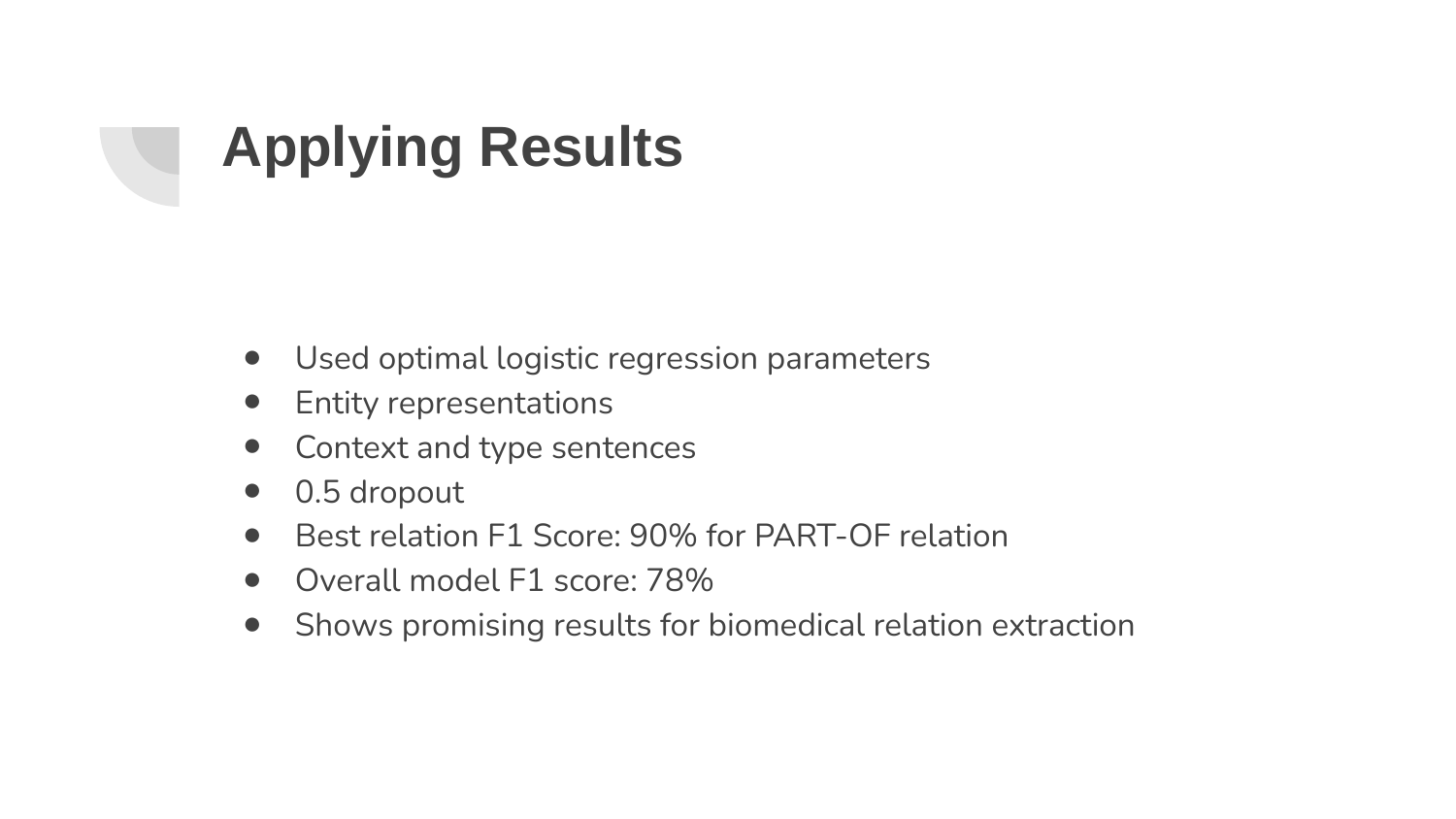

# Applying Results
Used optimal logistic regression parameters
Entity representations
Context and type sentences
0.5 dropout
Best relation F1 Score: 90% for PART-OF relation
Overall model F1 score: 78%
Shows promising results for biomedical relation extraction